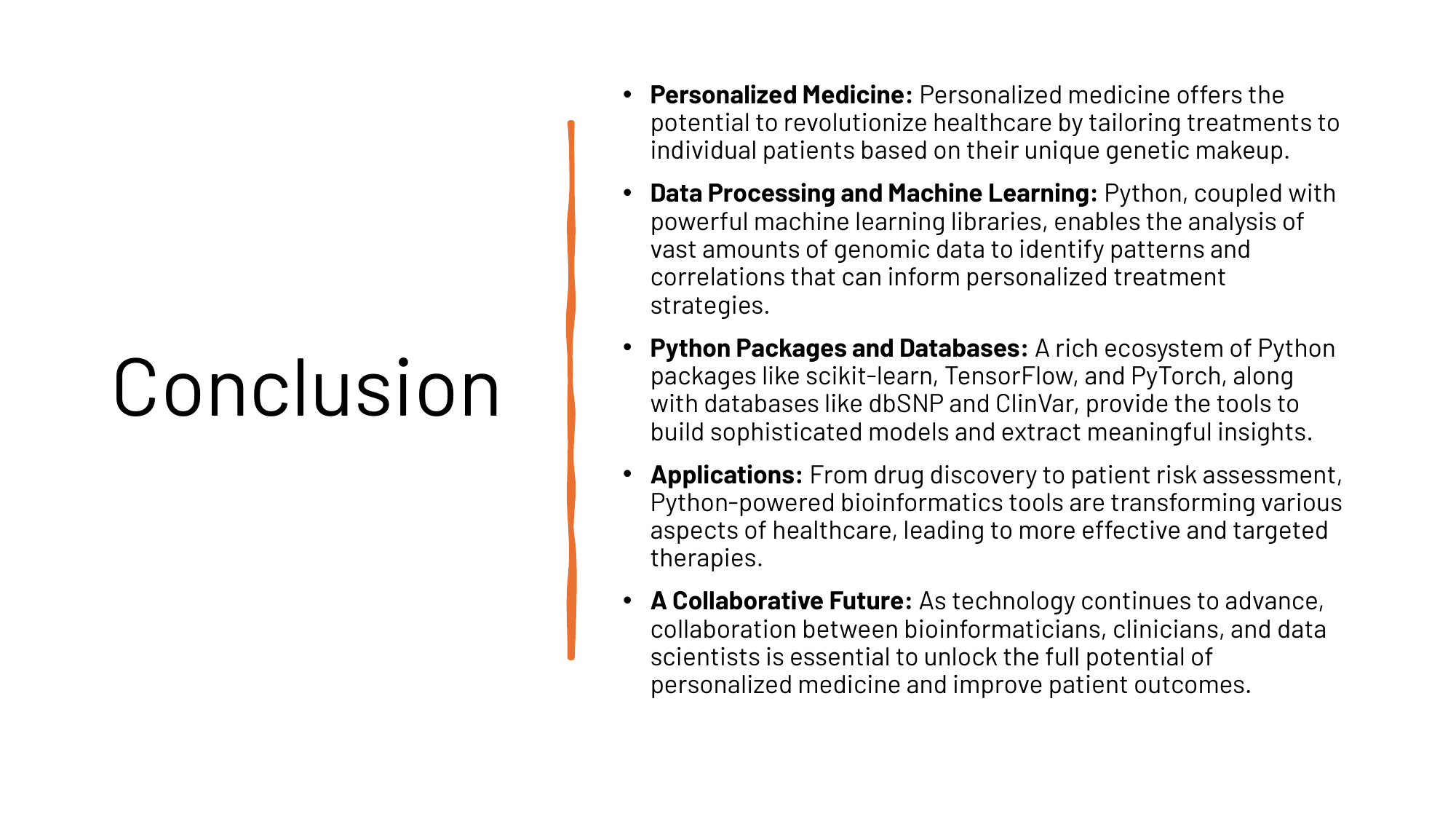

# Conclusion
Personalized Medicine: Personalized medicine offers the potential to revolutionize healthcare by tailoring treatments to individual patients based on their unique genetic makeup.
Data Processing and Machine Learning: Python, coupled with powerful machine learning libraries, enables the analysis of vast amounts of genomic data to identify patterns and correlations that can inform personalized treatment strategies.
Python Packages and Databases: A rich ecosystem of Python packages like scikit-learn, TensorFlow, and PyTorch, along with databases like dbSNP and ClinVar, provide the tools to build sophisticated models and extract meaningful insights.
Applications: From drug discovery to patient risk assessment, Python-powered bioinformatics tools are transforming various aspects of healthcare, leading to more effective and targeted therapies.
A Collaborative Future: As technology continues to advance, collaboration between bioinformaticians, clinicians, and data scientists is essential to unlock the full potential of personalized medicine and improve patient outcomes.